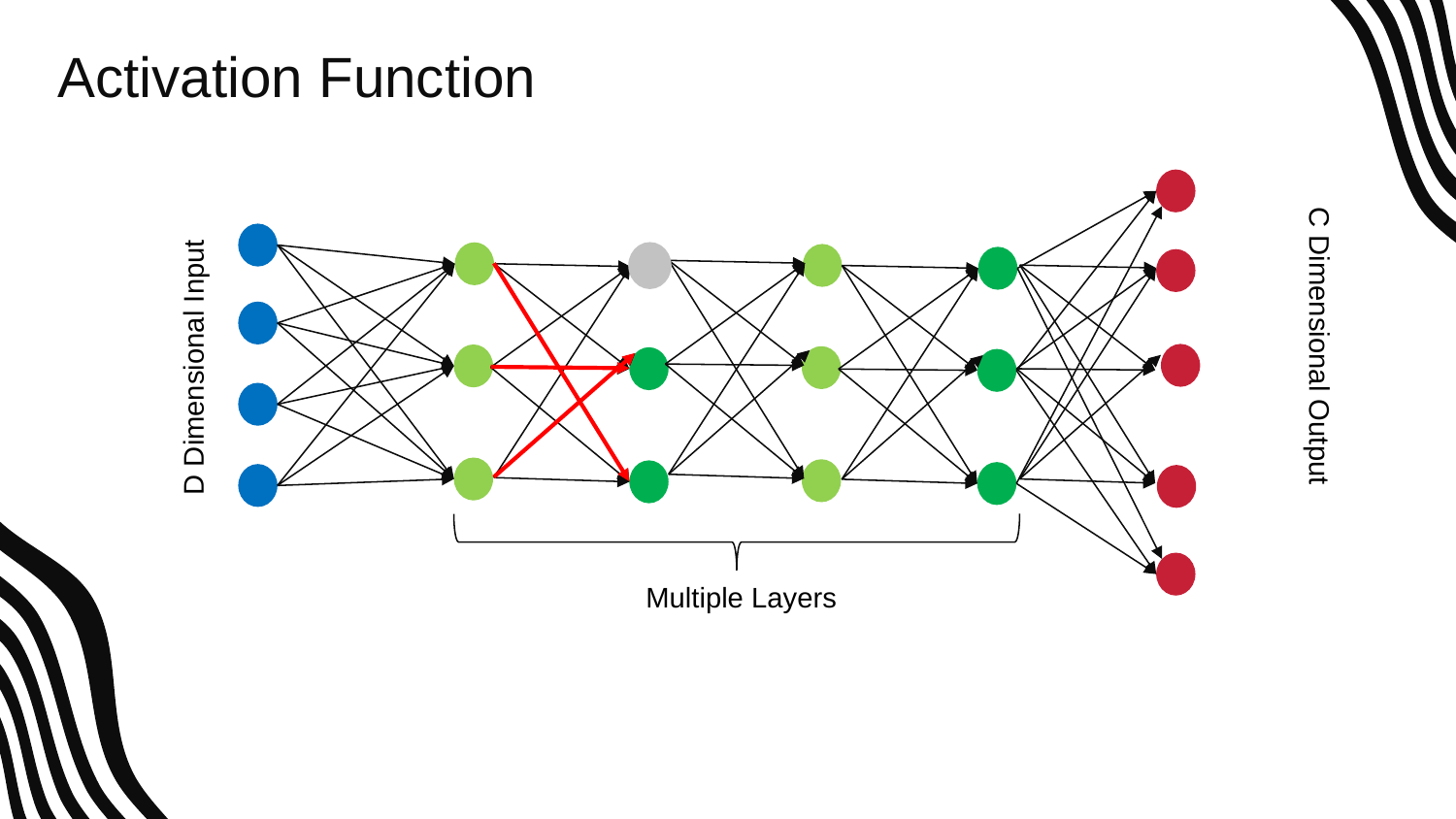

# Activation Function

C Dimensional Output
D Dimensional Input

Multiple Layers